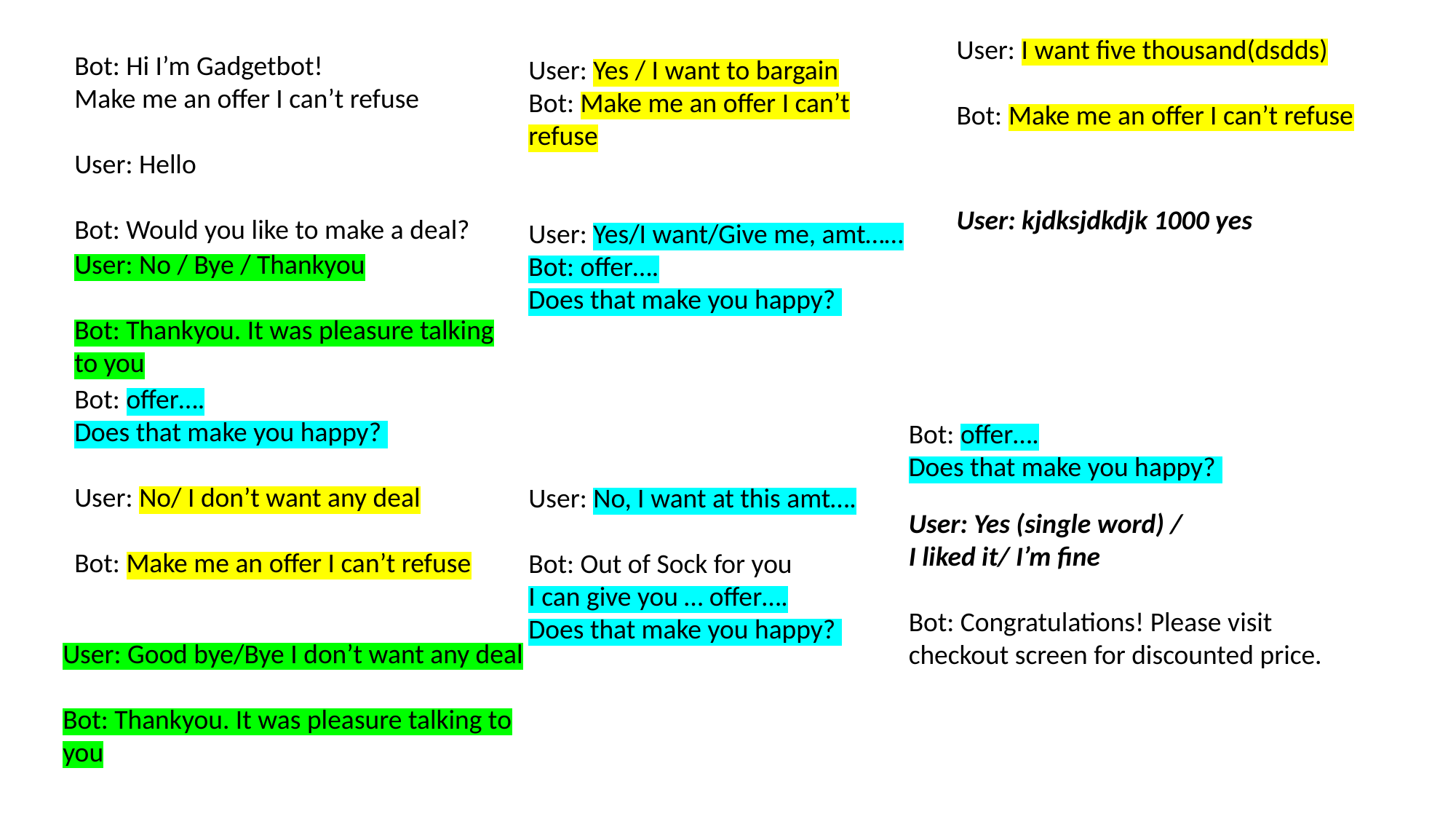

User: Yes / I want to bargain
Bot: Make me an offer I can’t refuse

User: Yes/I want/Give me, amt……
Bot: offer….
Does that make you happy?
User: I want five thousand(dsdds)

Bot: Make me an offer I can’t refuse
Bot: Hi I’m Gadgetbot!
Make me an offer I can’t refuse

User: Hello

Bot: Would you like to make a deal?
User: kjdksjdkdjk 1000 yes
User: No / Bye / Thankyou

Bot: Thankyou. It was pleasure talking to you
Bot: offer….
Does that make you happy?

User: No/ I don’t want any deal

Bot: Make me an offer I can’t refuse

Bot: offer….
Does that make you happy?
User: No, I want at this amt….

Bot: Out of Sock for you
I can give you … offer….
Does that make you happy?
User: Yes (single word) /
I liked it/ I’m fine

Bot: Congratulations! Please visit checkout screen for discounted price.
User: Good bye/Bye I don’t want any deal

Bot: Thankyou. It was pleasure talking to you